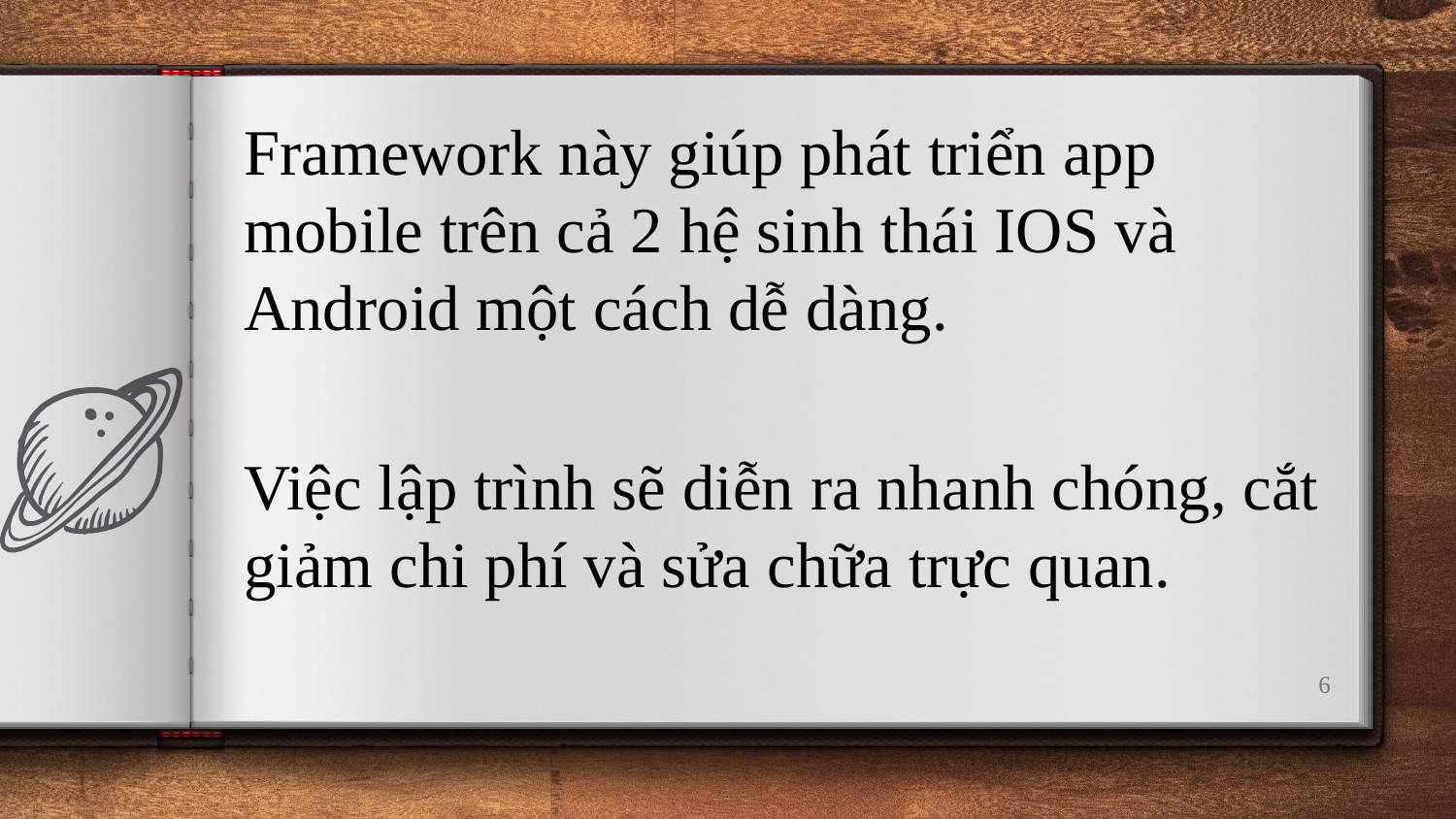

Framework này giúp phát triển app mobile trên cả 2 hệ sinh thái IOS và Android một cách dễ dàng.

Việc lập trình sẽ diễn ra nhanh chóng, cắt giảm chi phí và sửa chữa trực quan.

6